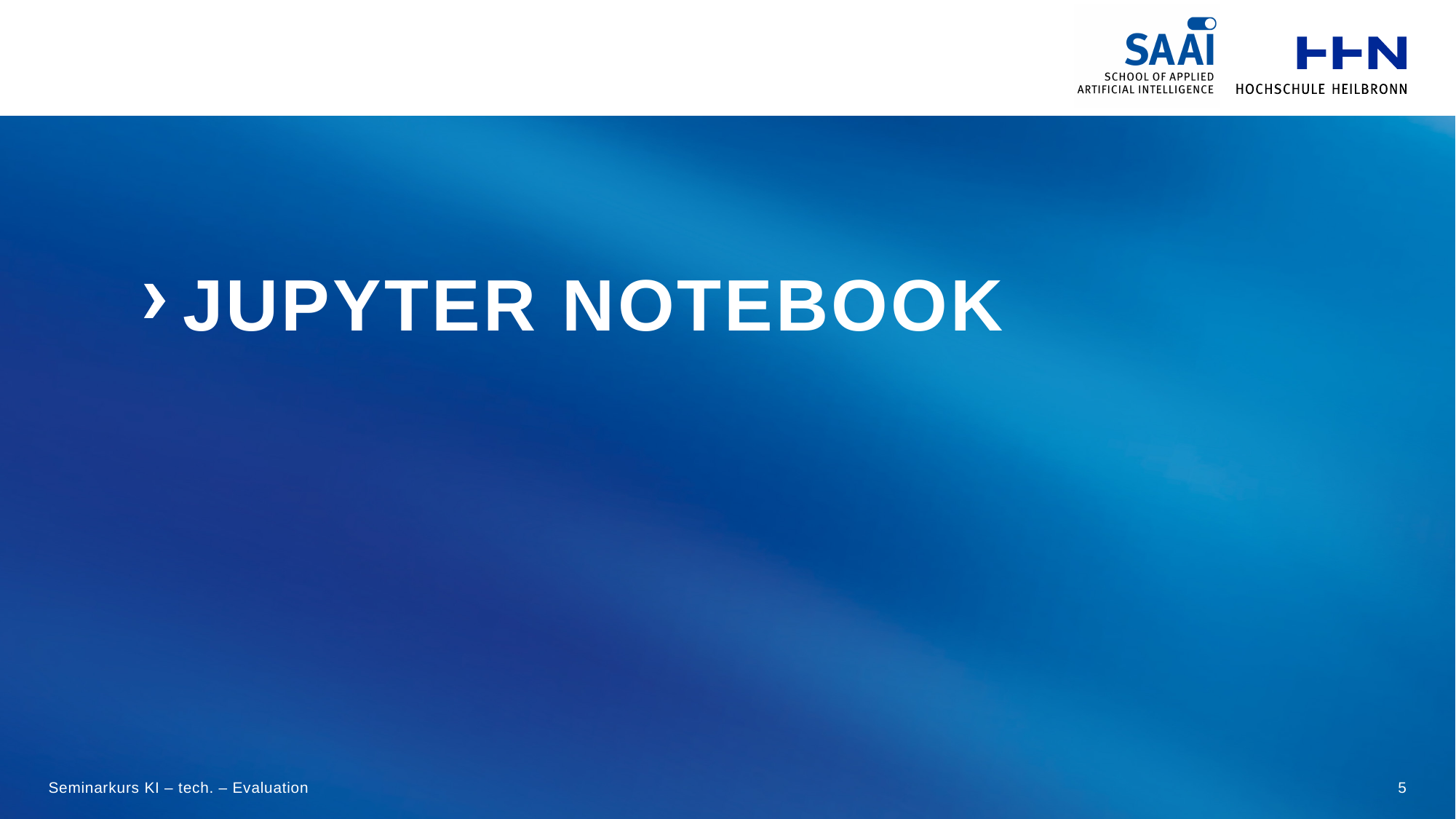

# Jupyter Notebook

Seminarkurs KI – tech. – Evaluation
5